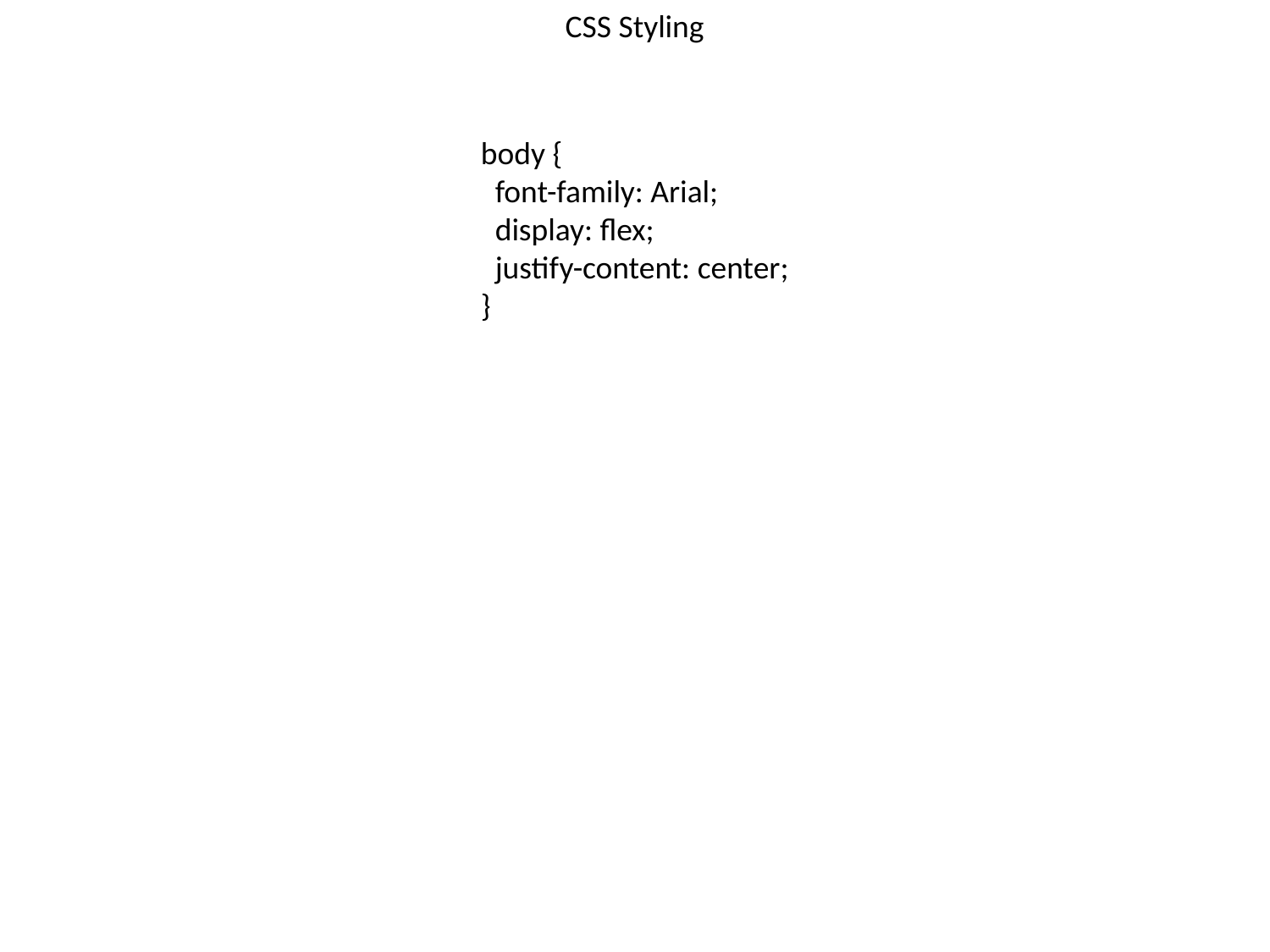

CSS Styling
#
body {
  font-family: Arial;
  display: flex;
  justify-content: center;
}